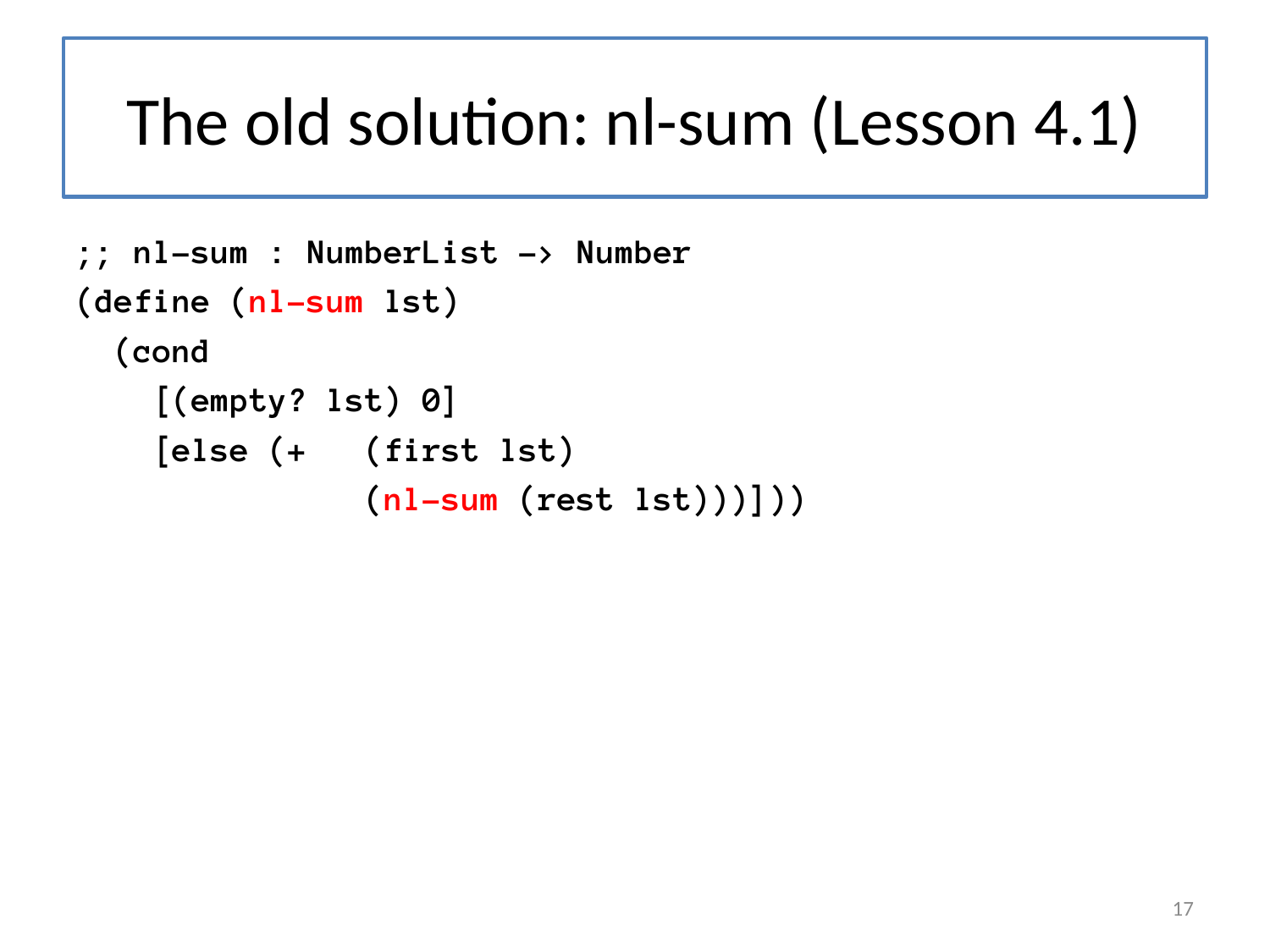

# The old solution: nl-sum (Lesson 4.1)
;; nl-sum : NumberList -> Number
(define (nl-sum lst)
  (cond
    [(empty? lst) 0]
    [else (+   (first lst)
               (nl-sum (rest lst)))]))

17